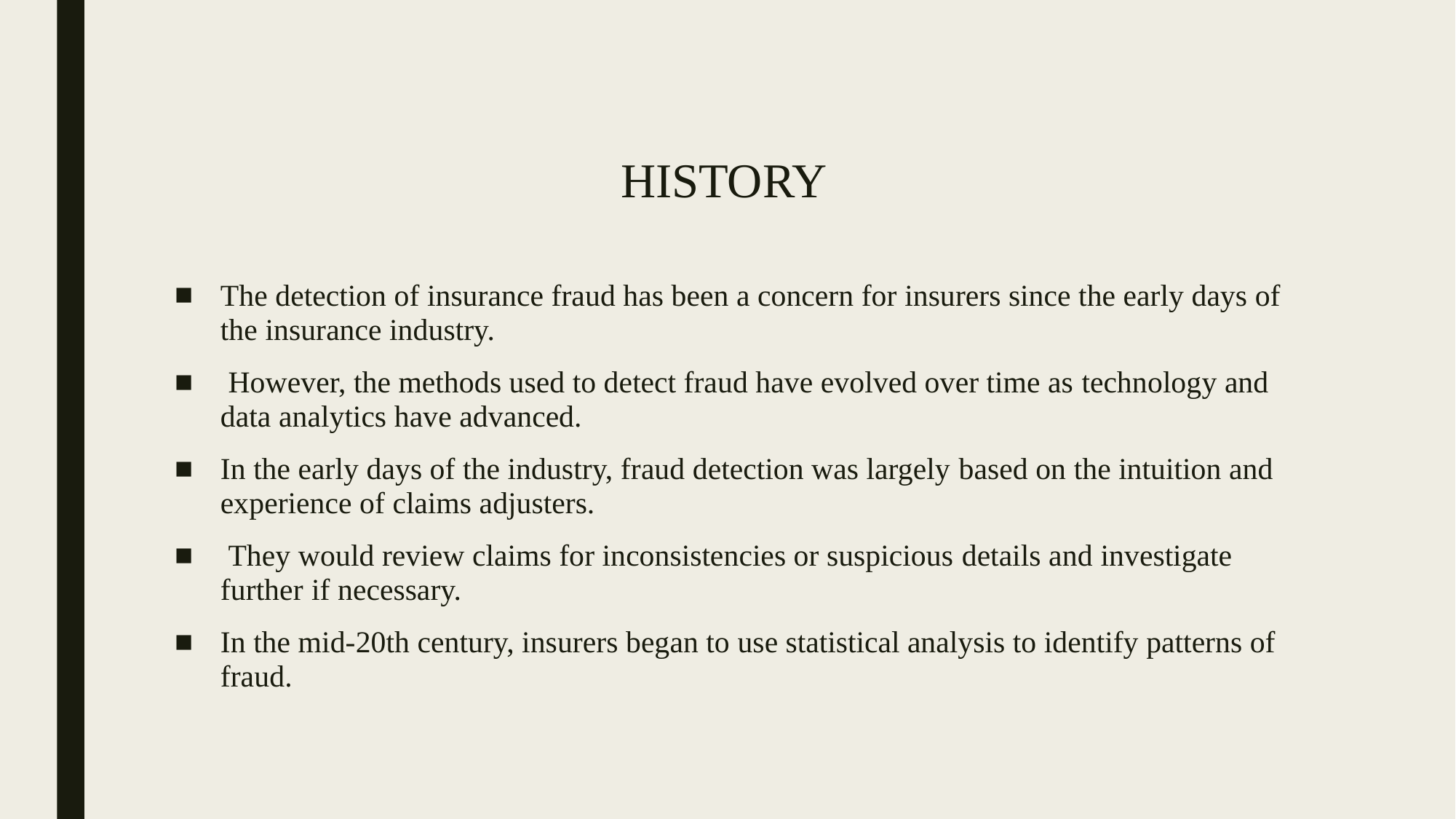

# HISTORY
The detection of insurance fraud has been a concern for insurers since the early days of the insurance industry.
 However, the methods used to detect fraud have evolved over time as technology and data analytics have advanced.
In the early days of the industry, fraud detection was largely based on the intuition and experience of claims adjusters.
 They would review claims for inconsistencies or suspicious details and investigate further if necessary.
In the mid-20th century, insurers began to use statistical analysis to identify patterns of fraud.